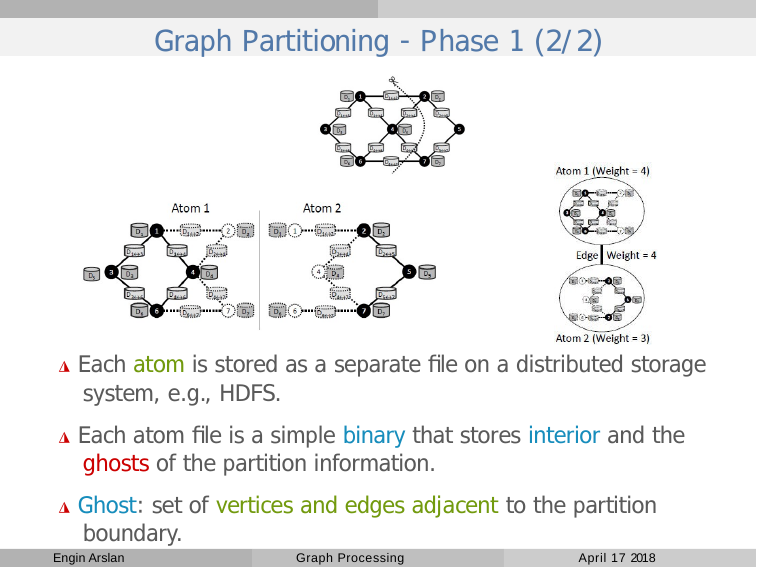

# Graph Partitioning - Phase 1 (2/2)

◮  Each atom is stored as a separate file on a distributed storage system, e.g., HDFS.
◮  Each atom file is a simple binary that stores interior and the ghosts of the partition information.
◮  Ghost: set of vertices and edges adjacent to the partition boundary.

Engin Arslan
Graph Processing
April 17 2018